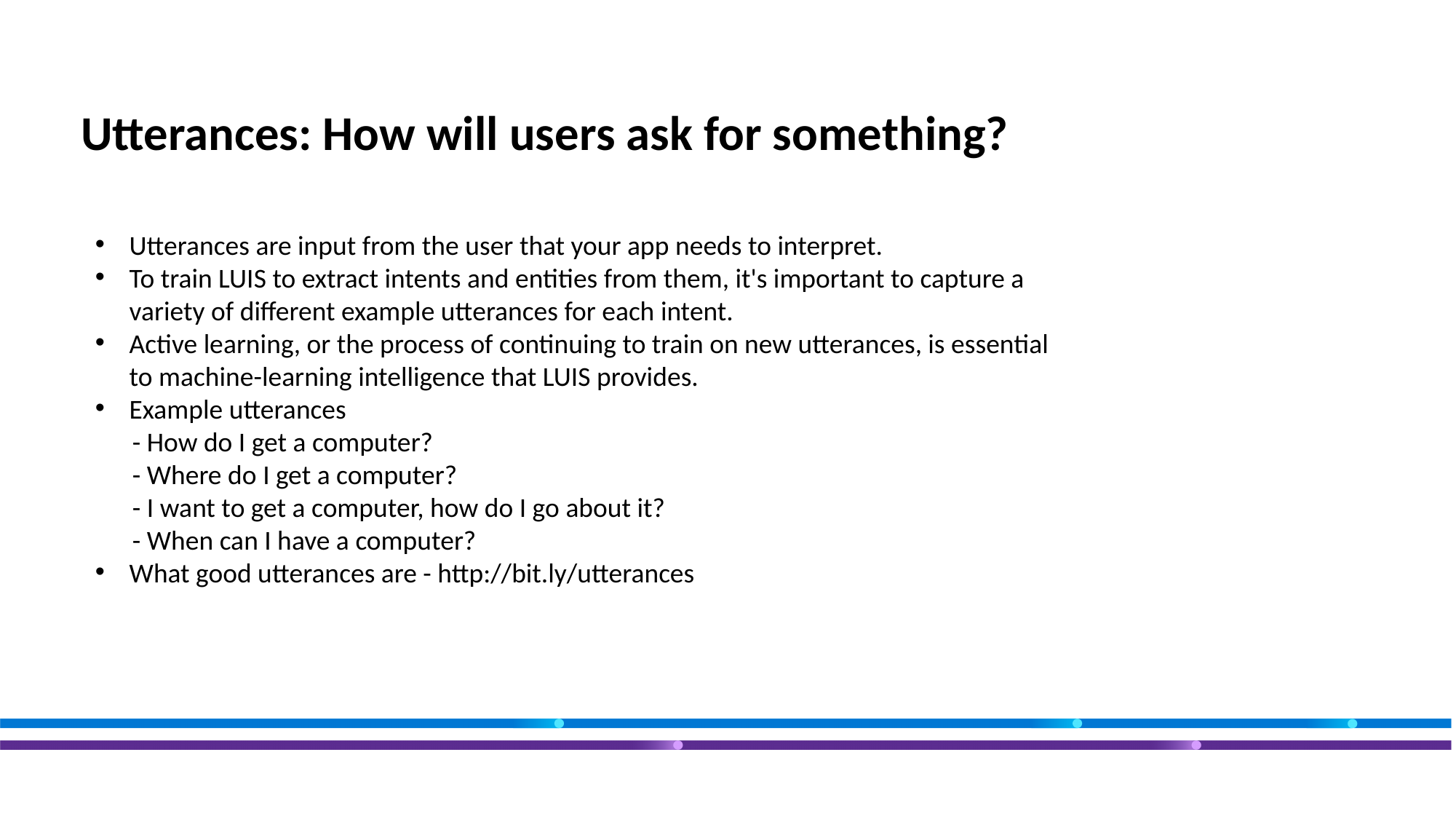

# Utterances: How will users ask for something?
Utterances are input from the user that your app needs to interpret.
To train LUIS to extract intents and entities from them, it's important to capture a variety of different example utterances for each intent.
Active learning, or the process of continuing to train on new utterances, is essential to machine-learning intelligence that LUIS provides.
Example utterances
      - How do I get a computer?
      - Where do I get a computer?
      - I want to get a computer, how do I go about it?
      - When can I have a computer?
What good utterances are - http://bit.ly/utterances